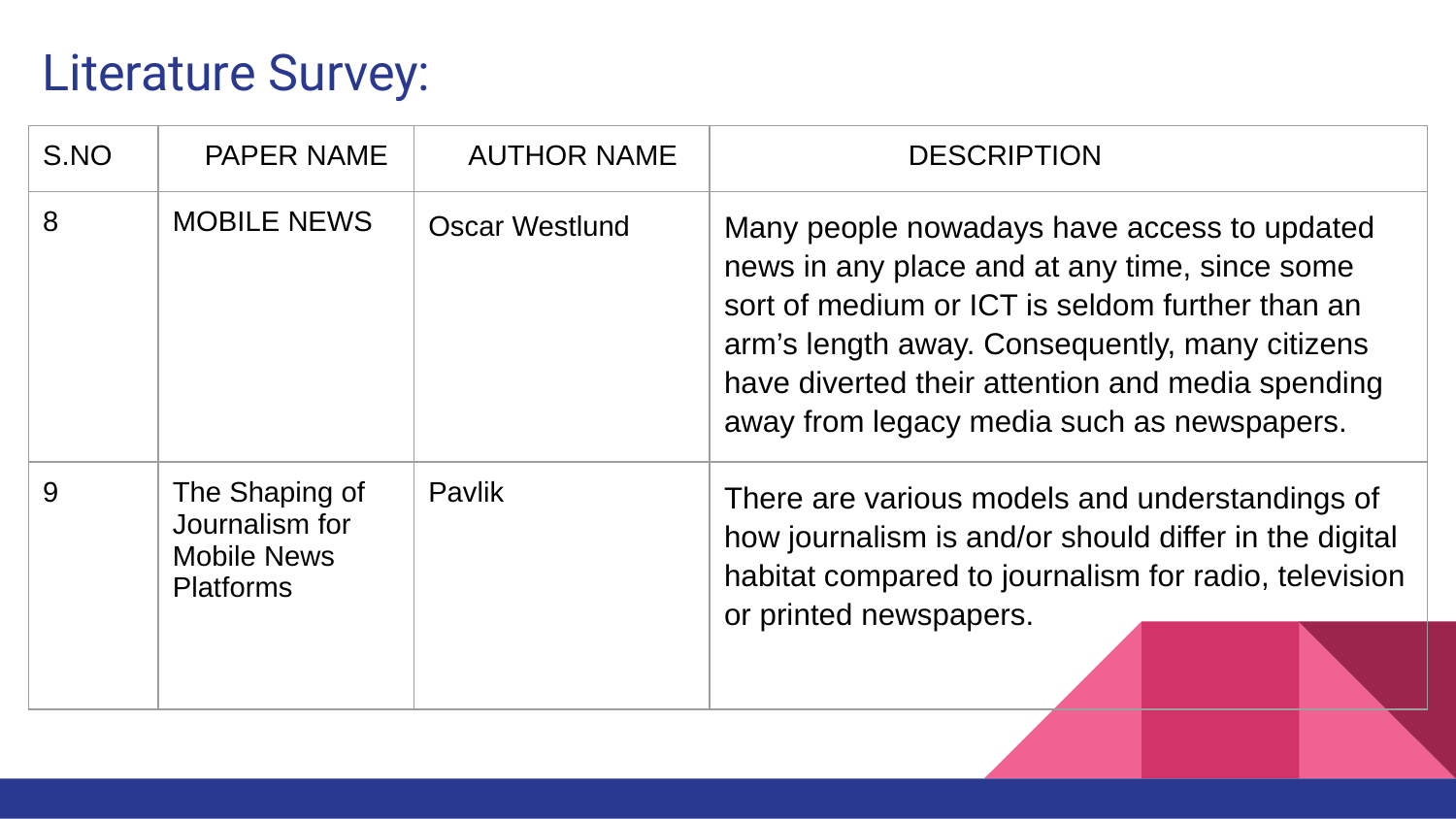

Literature Survey:

| S.NO | PAPER NAME | AUTHOR NAME | DESCRIPTION |
| --- | --- | --- | --- |
| 8 | MOBILE NEWS | Oscar Westlund | Many people nowadays have access to updated news in any place and at any time, since some sort of medium or ICT is seldom further than an arm’s length away. Consequently, many citizens have diverted their attention and media spending away from legacy media such as newspapers. |
| 9 | The Shaping of Journalism for Mobile News Platforms | Pavlik | There are various models and understandings of how journalism is and/or should differ in the digital habitat compared to journalism for radio, television or printed newspapers. |